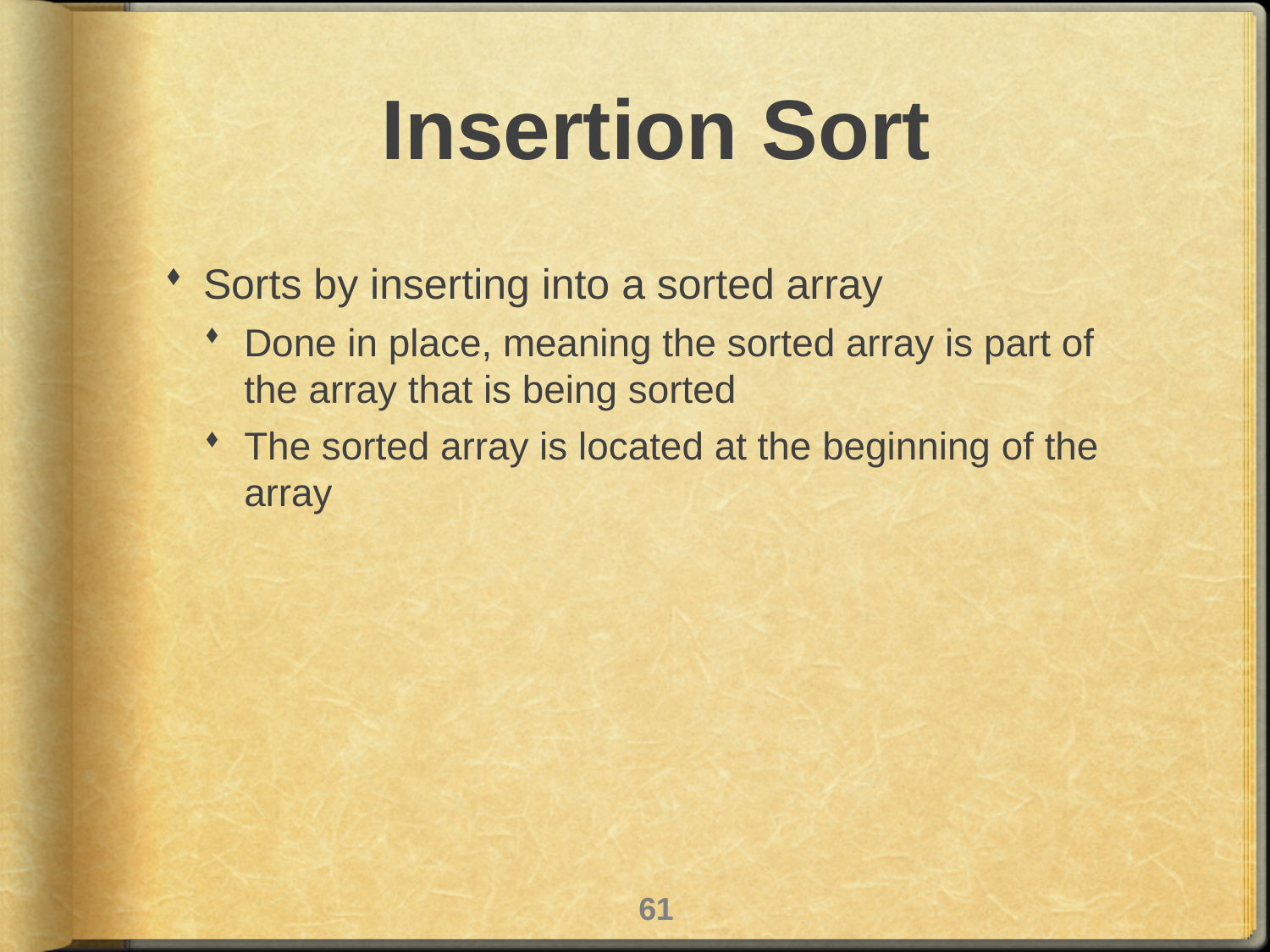

# Insertion Sort
Sorts by inserting into a sorted array
Done in place, meaning the sorted array is part of the array that is being sorted
The sorted array is located at the beginning of the array
61